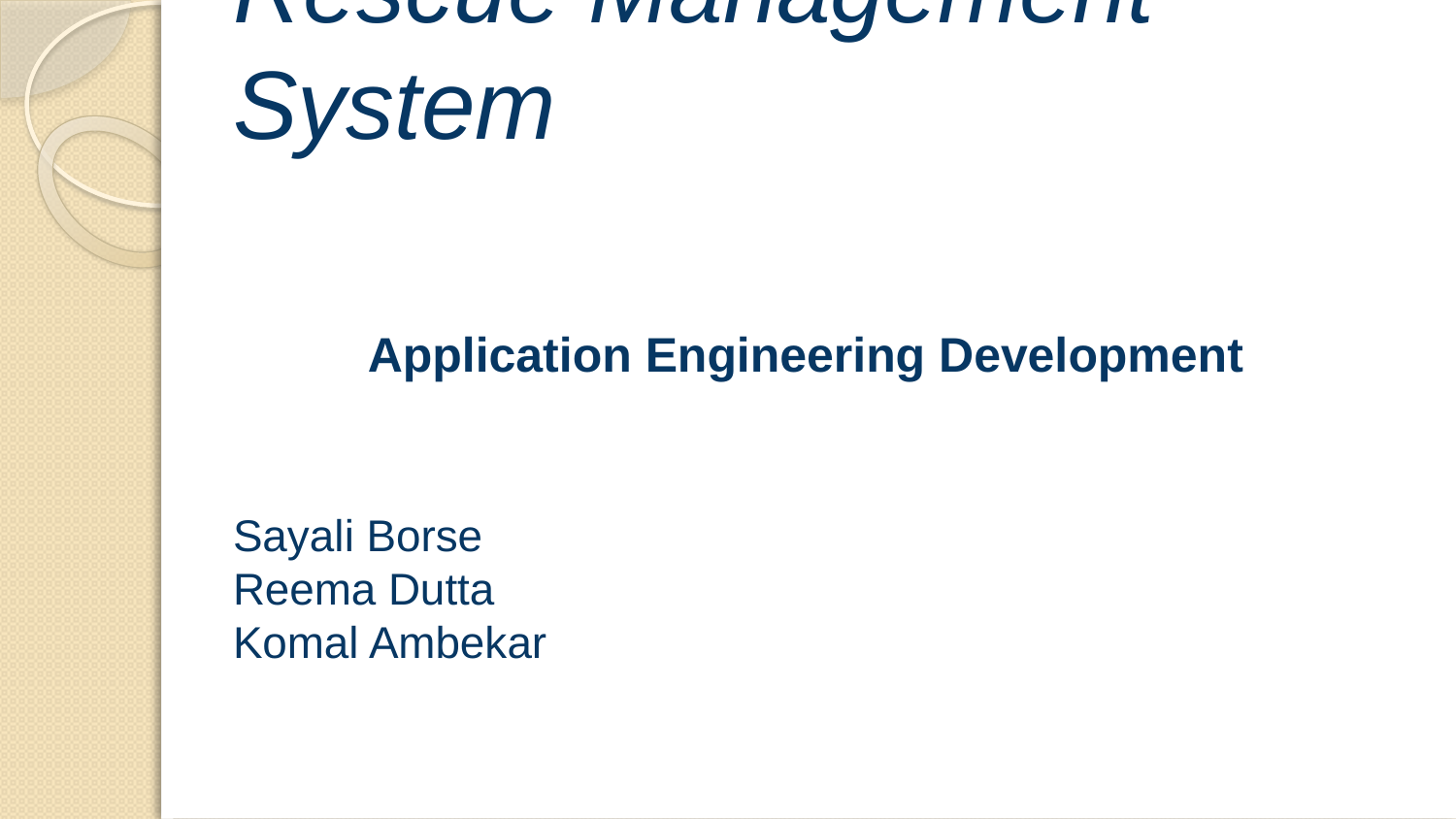

# Rescue Management System Application Engineering Development Sayali Borse Reema Dutta Komal Ambekar